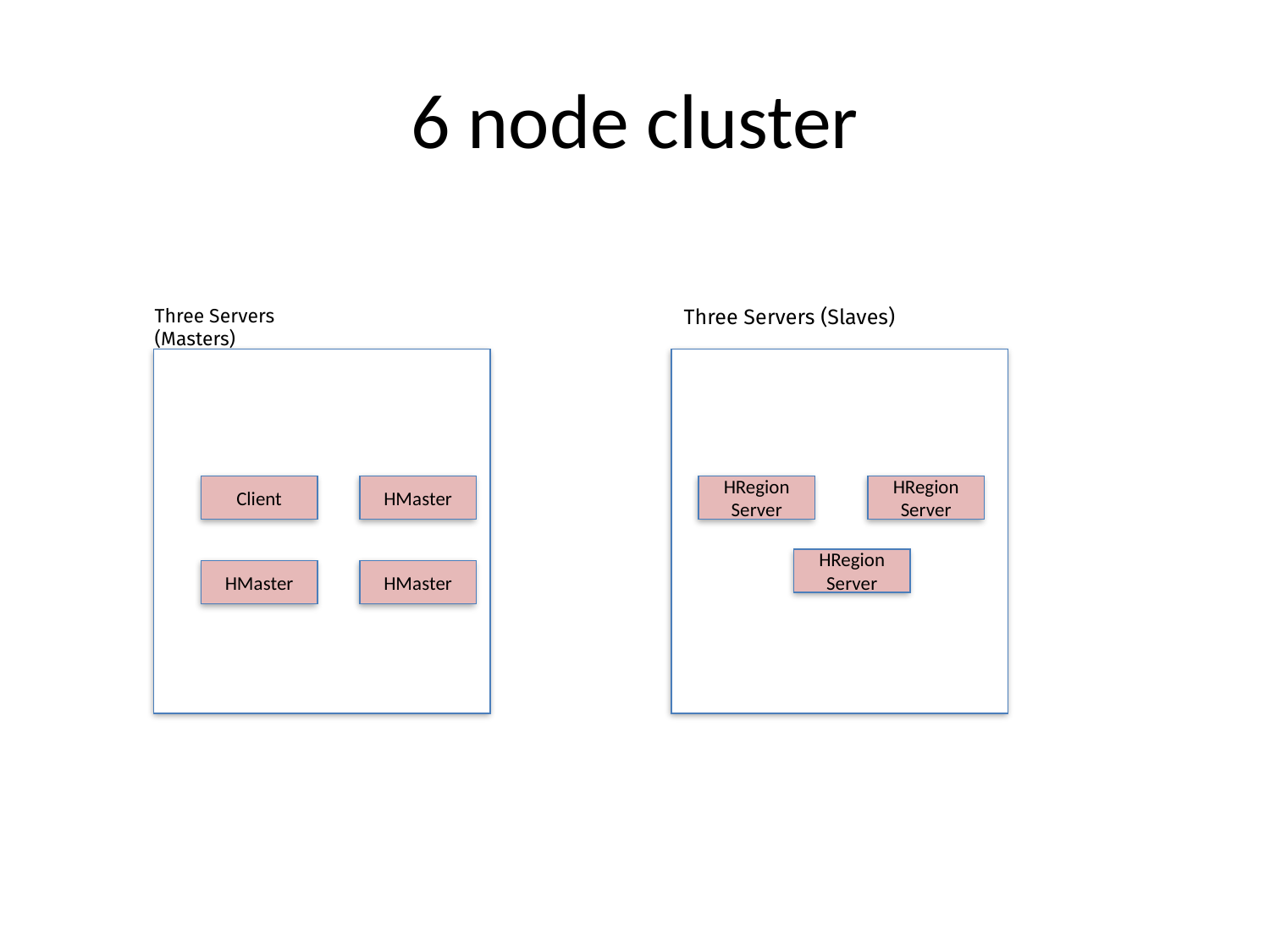

# 6 node cluster
Three Servers (Slaves)
Three Servers (Masters)

Client
HMaster
HRegion Server
HRegion Server
HRegion Server
HMaster
HMaster